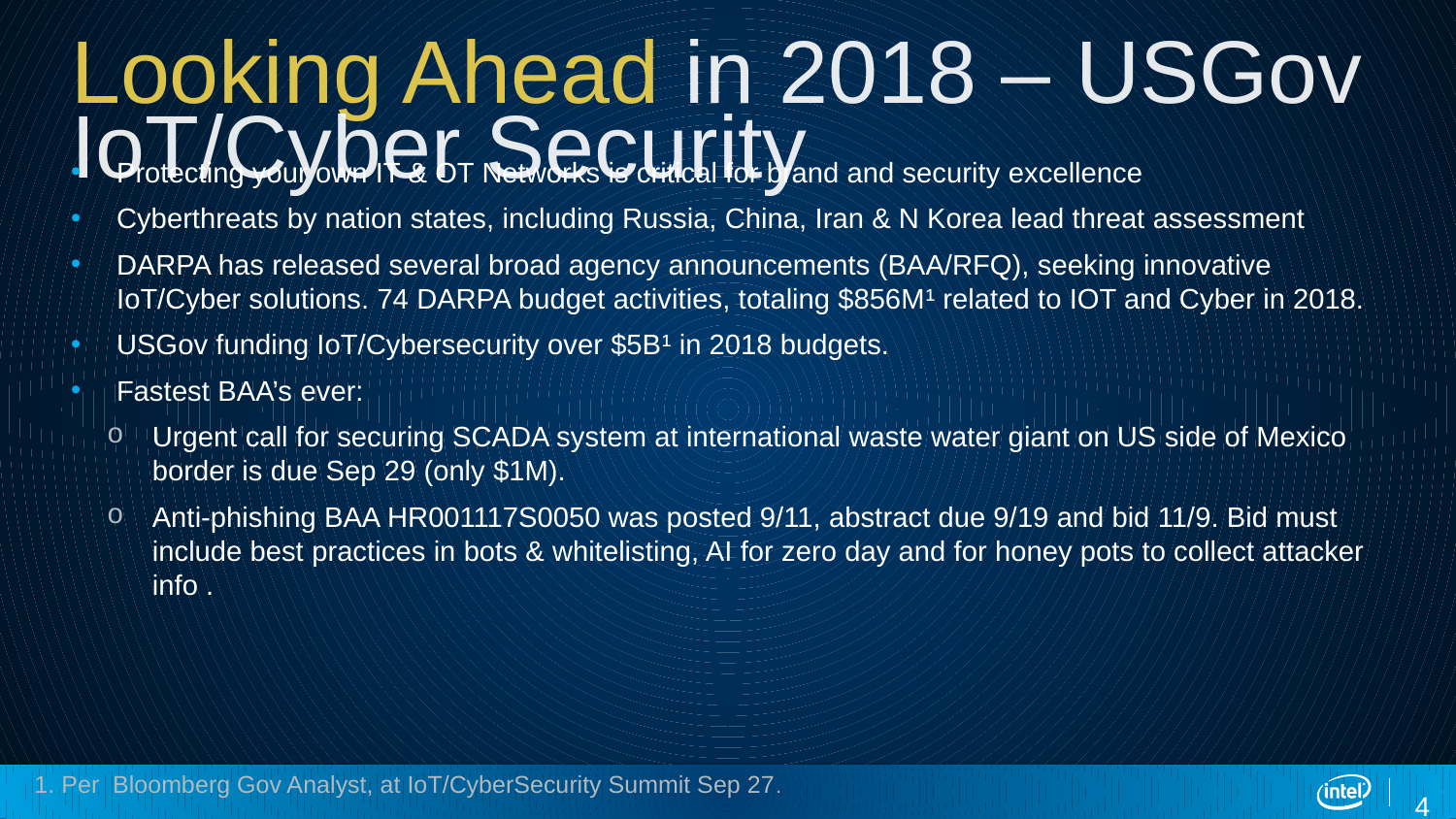

# Looking Ahead in 2018 – USGov IoT/Cyber Security
Protecting your own IT & OT Networks is critical for brand and security excellence
Cyberthreats by nation states, including Russia, China, Iran & N Korea lead threat assessment
DARPA has released several broad agency announcements (BAA/RFQ), seeking innovative IoT/Cyber solutions. 74 DARPA budget activities, totaling $856M¹ related to IOT and Cyber in 2018.
USGov funding IoT/Cybersecurity over $5B¹ in 2018 budgets.
Fastest BAA’s ever:
Urgent call for securing SCADA system at international waste water giant on US side of Mexico border is due Sep 29 (only $1M).
Anti-phishing BAA HR001117S0050 was posted 9/11, abstract due 9/19 and bid 11/9. Bid must include best practices in bots & whitelisting, AI for zero day and for honey pots to collect attacker info .

1. Per  Bloomberg Gov Analyst, at IoT/CyberSecurity Summit Sep 27.
4